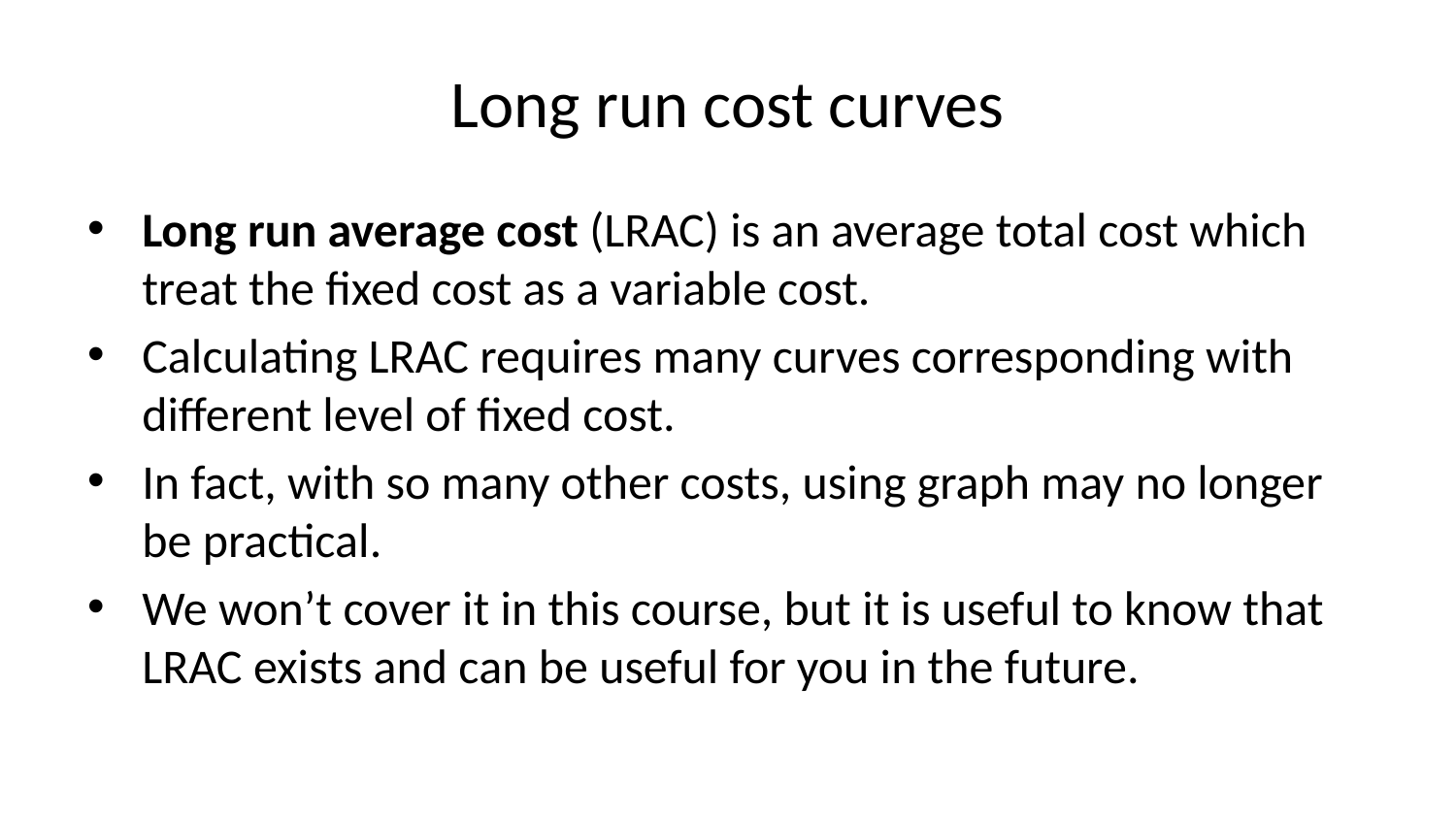

# Long run cost curves
Long run average cost (LRAC) is an average total cost which treat the fixed cost as a variable cost.
Calculating LRAC requires many curves corresponding with different level of fixed cost.
In fact, with so many other costs, using graph may no longer be practical.
We won’t cover it in this course, but it is useful to know that LRAC exists and can be useful for you in the future.